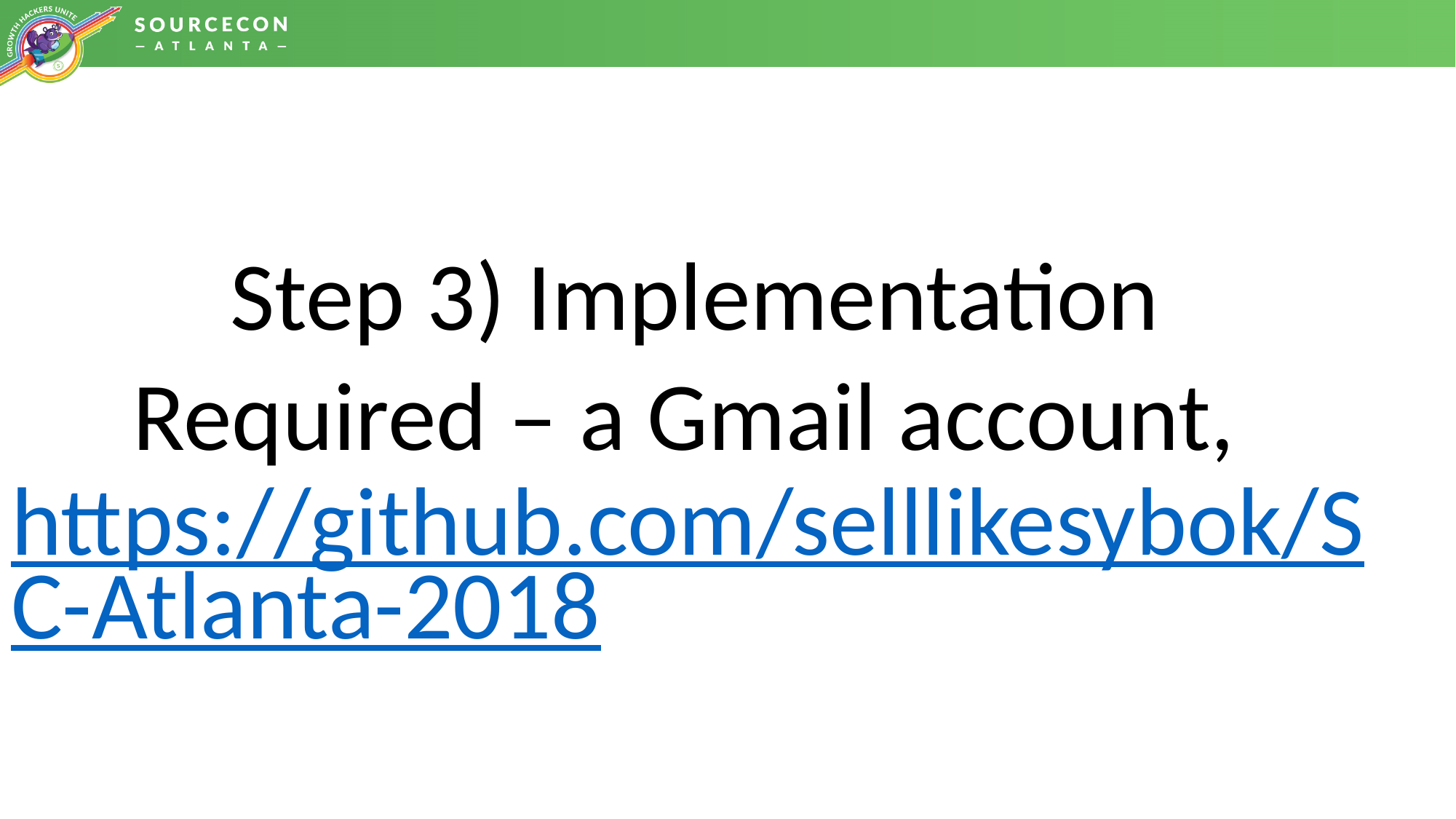

Step 3) Implementation
Required – a Gmail account, https://github.com/selllikesybok/SC-Atlanta-2018